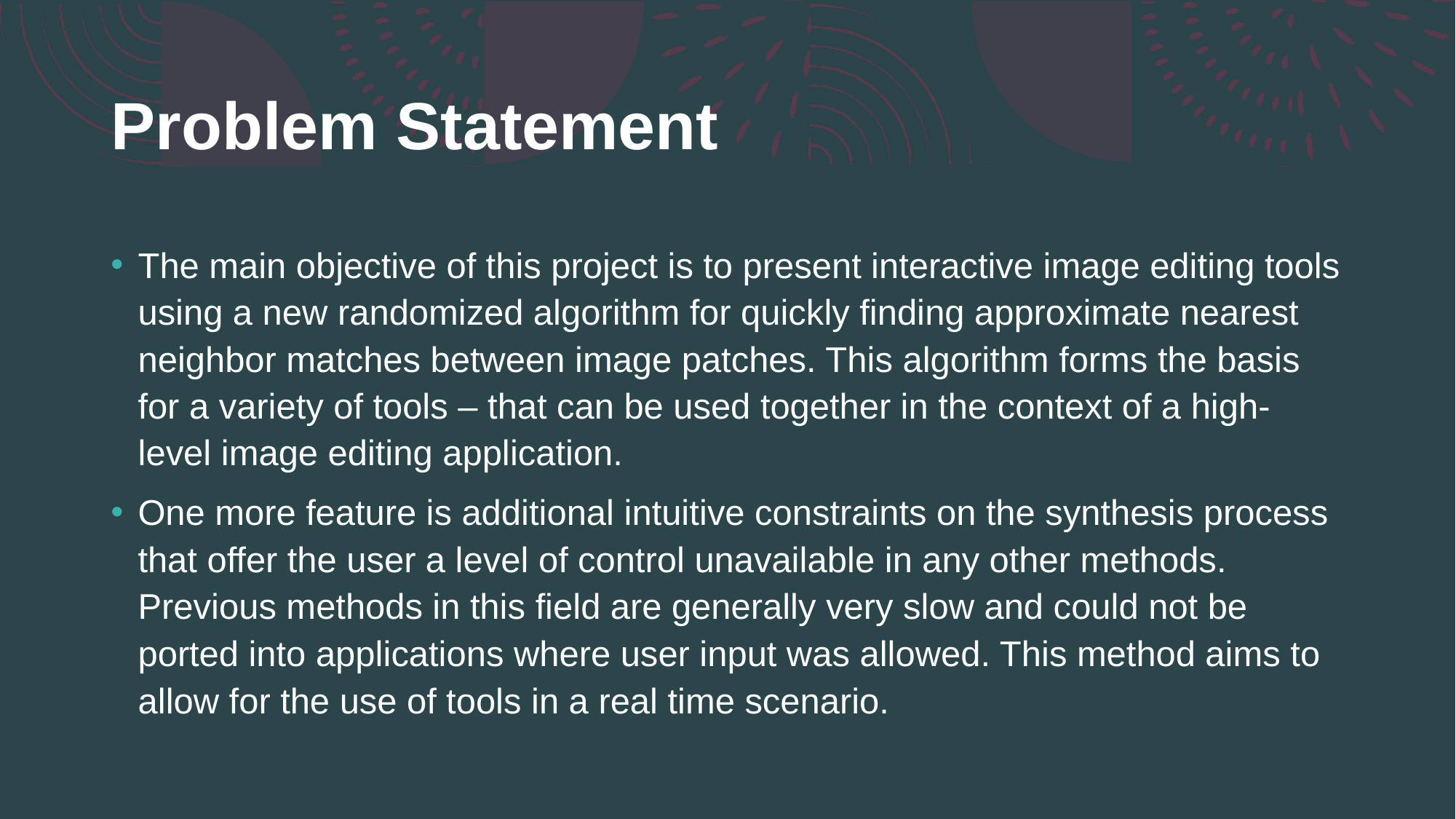

# Problem Statement
The main objective of this project is to present interactive image editing tools using a new randomized algorithm for quickly finding approximate nearest neighbor matches between image patches. This algorithm forms the basis for a variety of tools – that can be used together in the context of a high-level image editing application.
One more feature is additional intuitive constraints on the synthesis process that offer the user a level of control unavailable in any other methods. Previous methods in this field are generally very slow and could not be ported into applications where user input was allowed. This method aims to allow for the use of tools in a real time scenario.